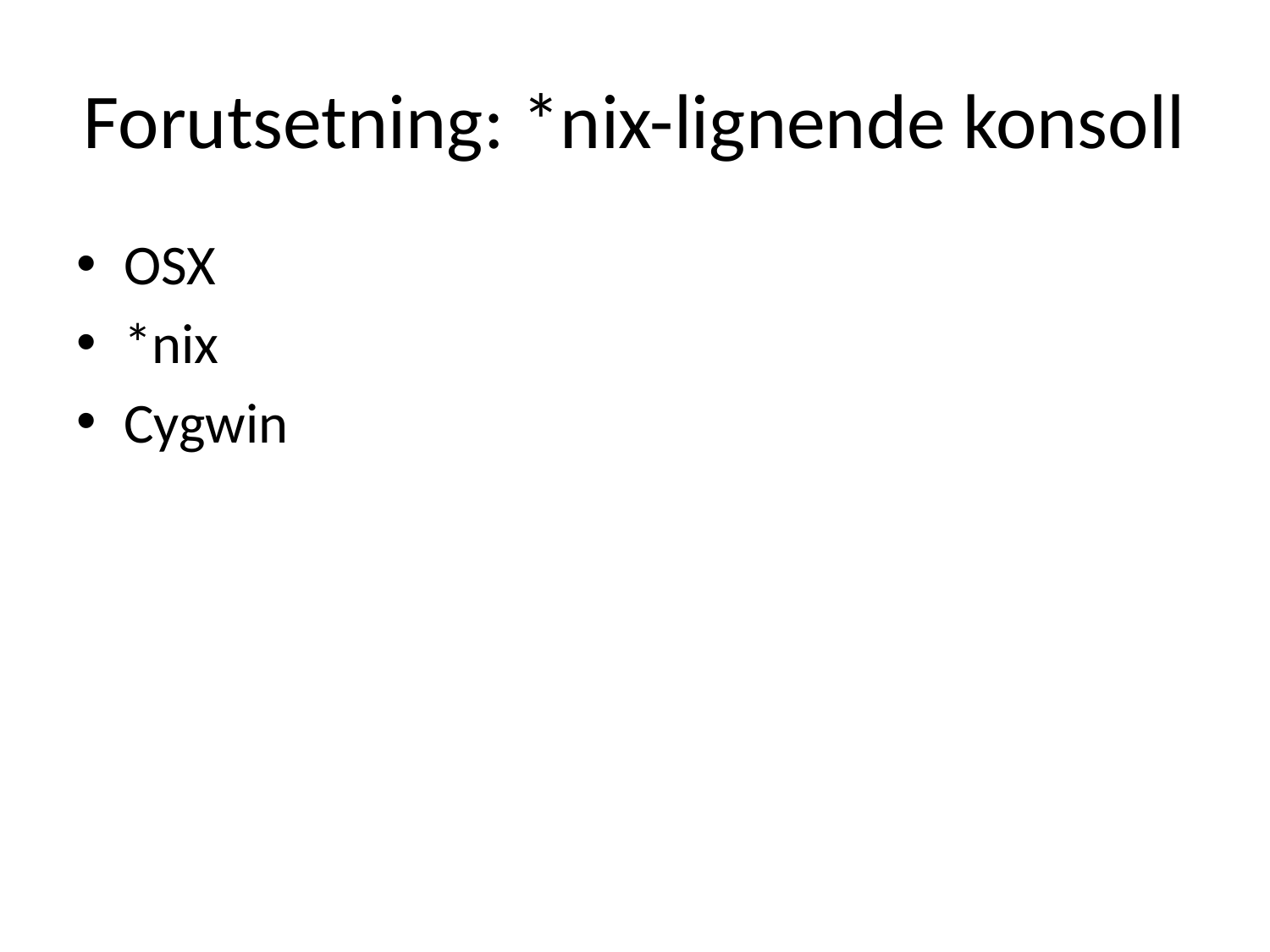

# Forutsetning: *nix-lignende konsoll
OSX
*nix
Cygwin